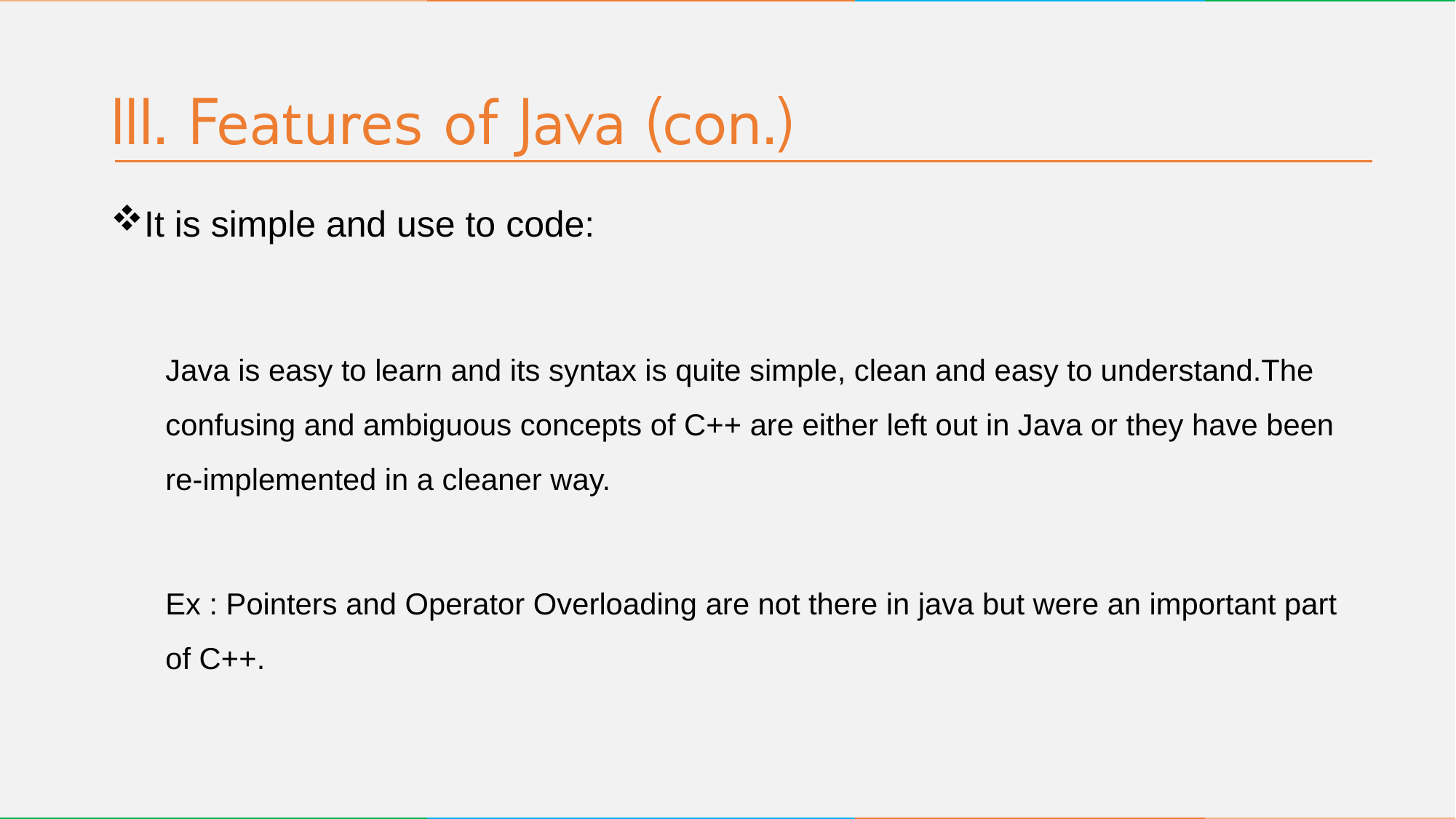

# III. Features of Java (con.)
It is simple and use to code:

Java is easy to learn and its syntax is quite simple, clean and easy to understand.The confusing and ambiguous concepts of C++ are either left out in Java or they have been re-implemented in a cleaner way.

Ex : Pointers and Operator Overloading are not there in java but were an important part of C++.